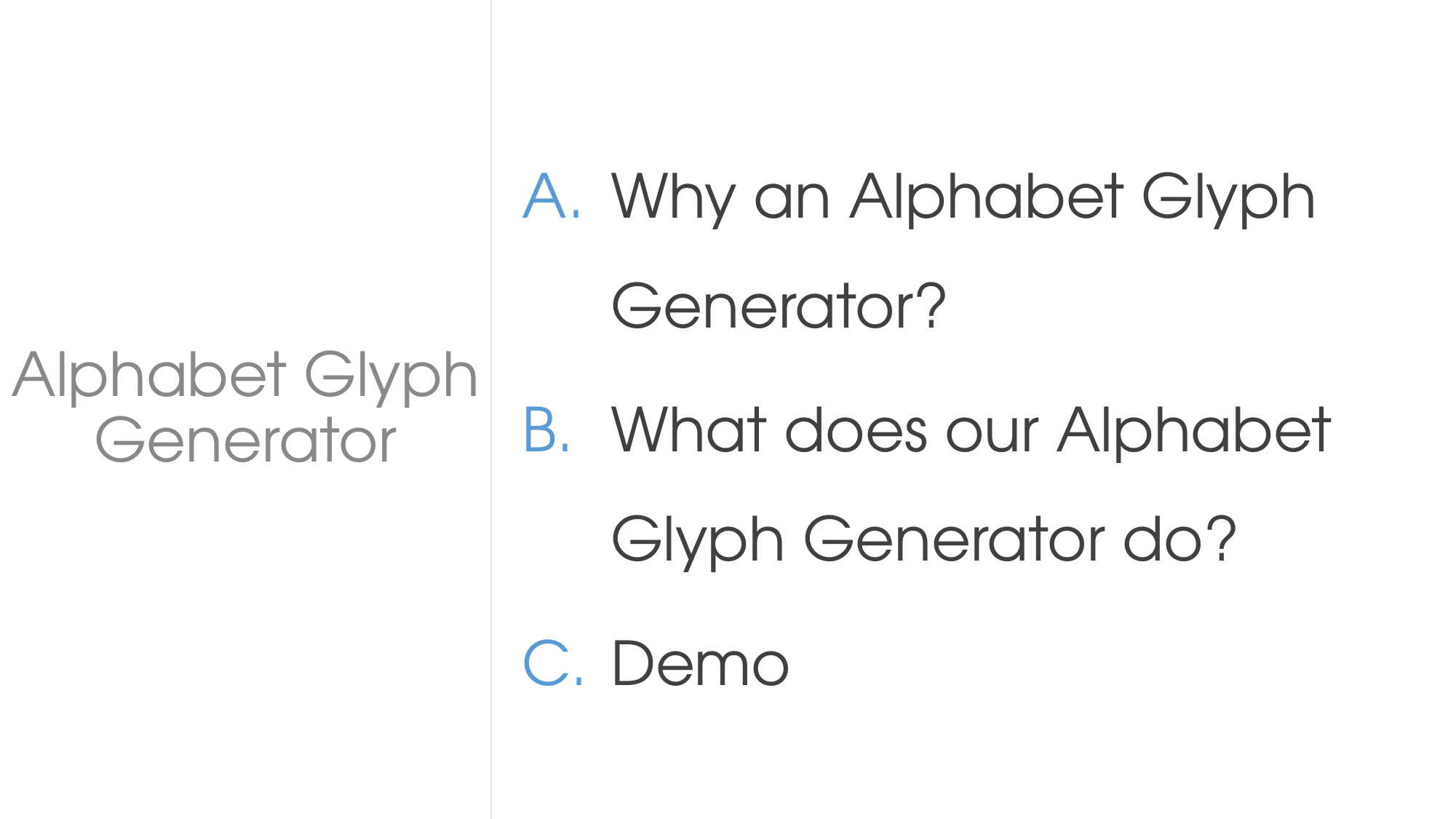

# Alphabet Glyph Generator
Why an Alphabet Glyph Generator?
What does our Alphabet Glyph Generator do?
Demo